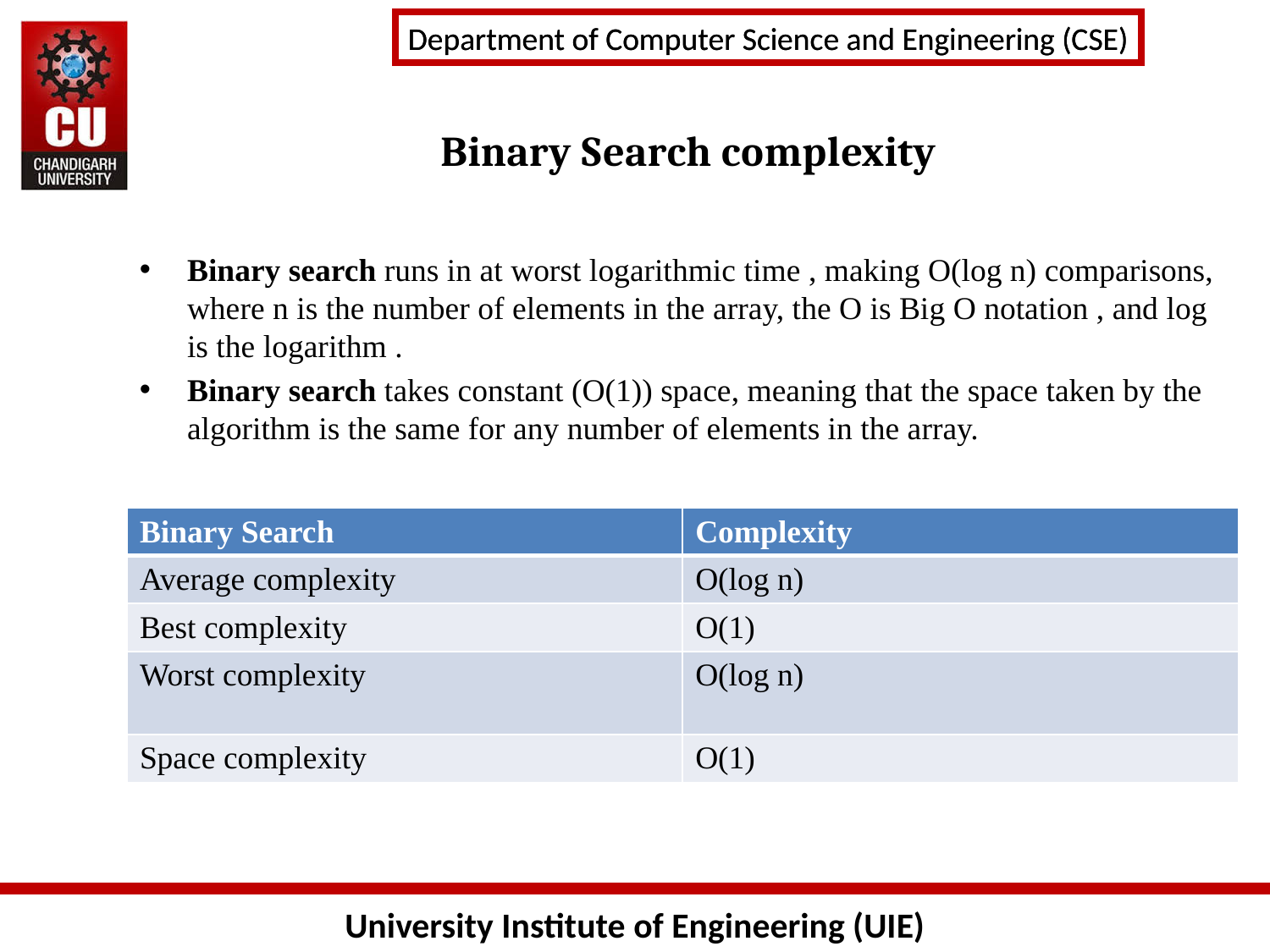

# Binary Search complexity
Binary search runs in at worst logarithmic time , making O(log n) comparisons, where n is the number of elements in the array, the O is Big O notation , and log is the logarithm .
Binary search takes constant (O(1)) space, meaning that the space taken by the algorithm is the same for any number of elements in the array.
| Binary Search | Complexity |
| --- | --- |
| Average complexity | O(log n) |
| Best complexity | O(1) |
| Worst complexity | O(log n) |
| Space complexity | O(1) |